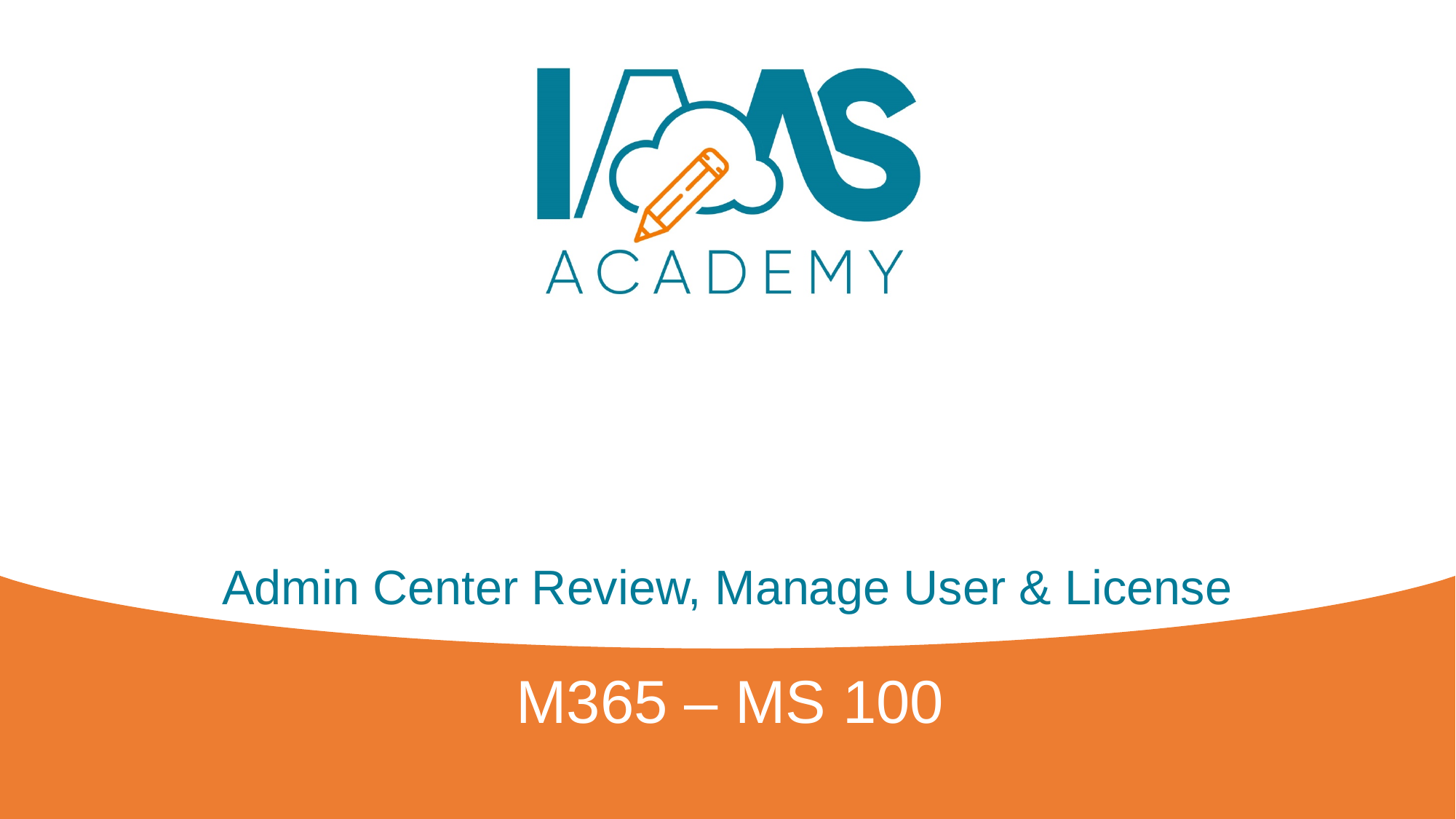

# Admin Center Review, Manage User & License
M365 – MS 100